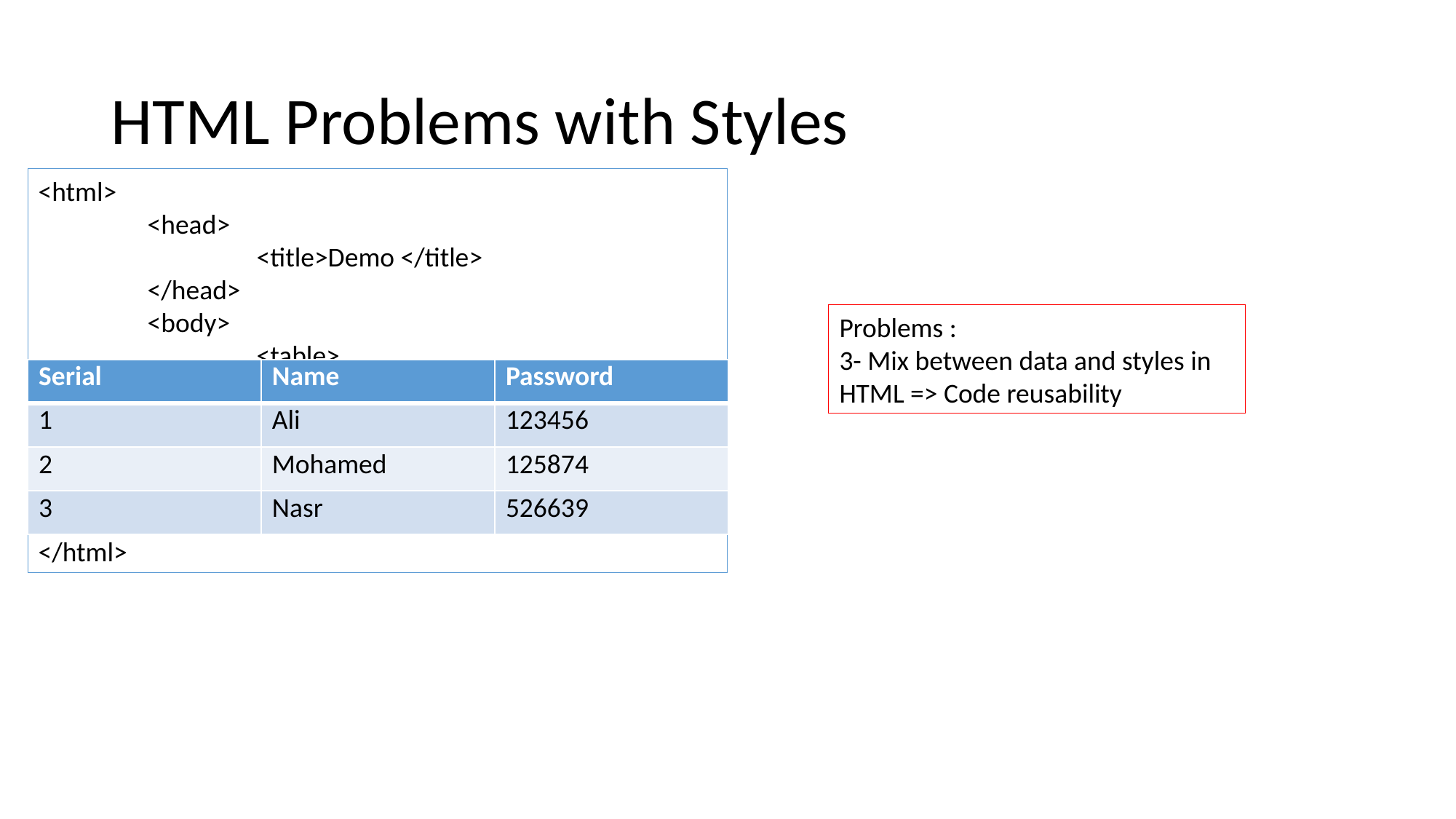

# HTML Problems with Styles
<html>
	<head>
		<title>Demo </title>
	</head>
	<body>
		<table>
			<tr>
				<th>Serial</th>
			</tr>
		</table>
	</body>
</html>
Problems :
3- Mix between data and styles in HTML => Code reusability
| Serial | Name | Password |
| --- | --- | --- |
| 1 | Ali | 123456 |
| 2 | Mohamed | 125874 |
| 3 | Nasr | 526639 |